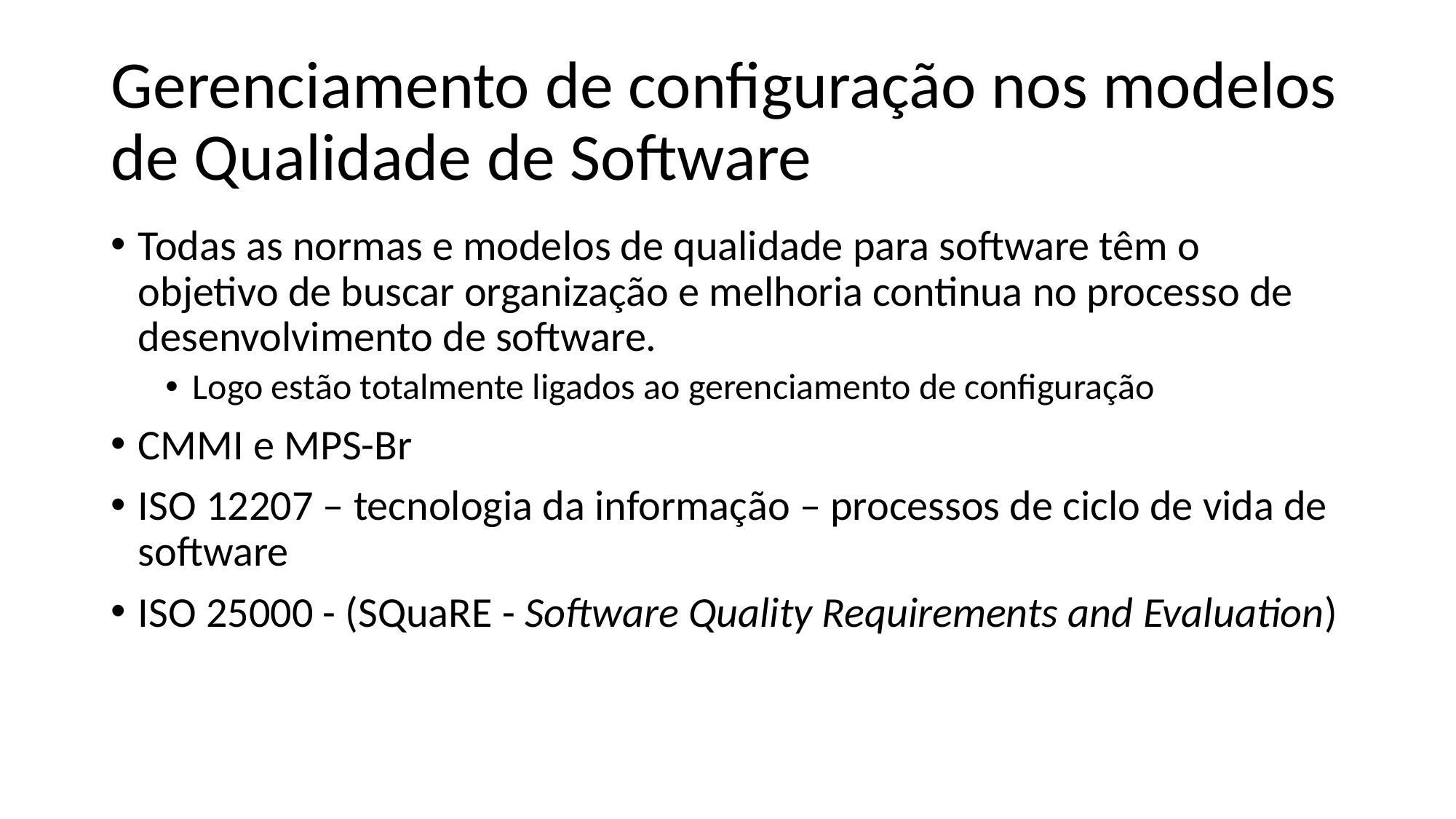

# Gerenciamento de configuração nos modelos de Qualidade de Software
Todas as normas e modelos de qualidade para software têm o objetivo de buscar organização e melhoria continua no processo de desenvolvimento de software.
Logo estão totalmente ligados ao gerenciamento de configuração
CMMI e MPS-Br
ISO 12207 – tecnologia da informação – processos de ciclo de vida de software
ISO 25000 - (SQuaRE - Software Quality Requirements and Evaluation)